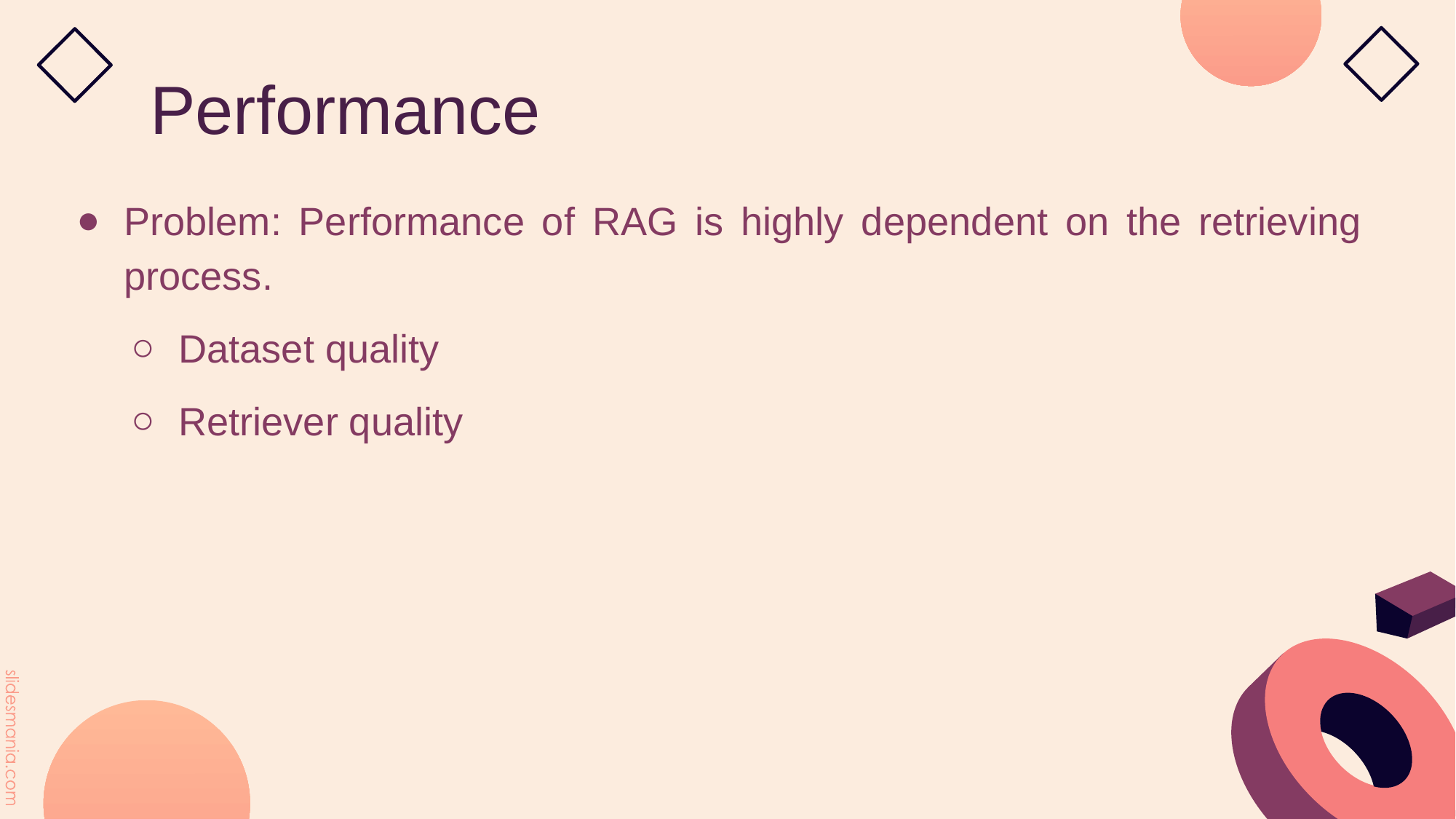

# Performance
Problem: Performance of RAG is highly dependent on the retrieving process.
Dataset quality
Retriever quality